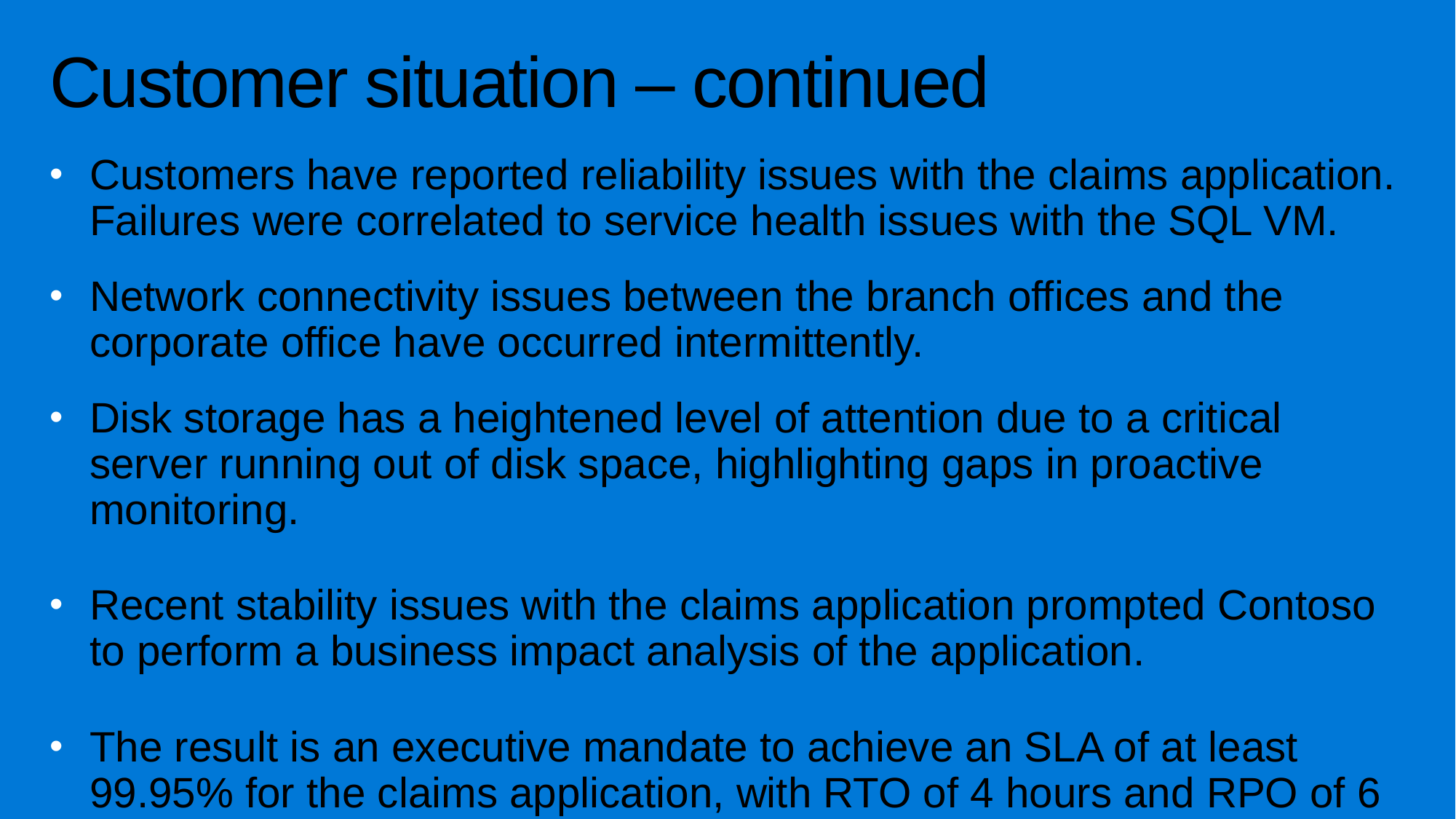

# Customer situation – continued
Customers have reported reliability issues with the claims application. Failures were correlated to service health issues with the SQL VM.

Network connectivity issues between the branch offices and the corporate office have occurred intermittently.

Disk storage has a heightened level of attention due to a critical server running out of disk space, highlighting gaps in proactive monitoring.

Recent stability issues with the claims application prompted Contoso to perform a business impact analysis of the application.

The result is an executive mandate to achieve an SLA of at least 99.95% for the claims application, with RTO of 4 hours and RPO of 6 hours, plus backup of all critical VMs and data.